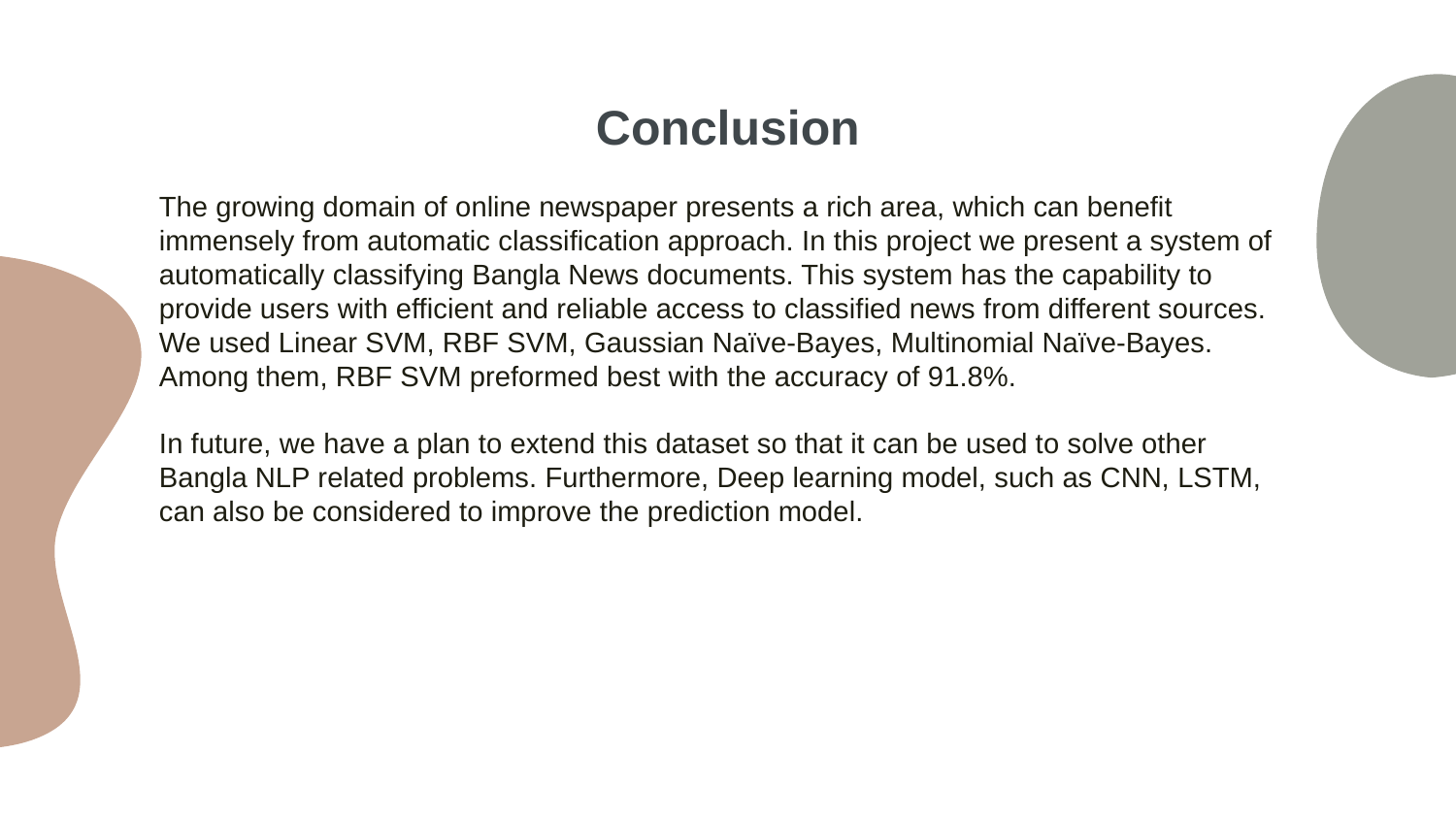

# Conclusion
The growing domain of online newspaper presents a rich area, which can benefit immensely from automatic classification approach. In this project we present a system of automatically classifying Bangla News documents. This system has the capability to provide users with efficient and reliable access to classified news from different sources. We used Linear SVM, RBF SVM, Gaussian Naïve-Bayes, Multinomial Naïve-Bayes. Among them, RBF SVM preformed best with the accuracy of 91.8%.

In future, we have a plan to extend this dataset so that it can be used to solve other Bangla NLP related problems. Furthermore, Deep learning model, such as CNN, LSTM, can also be considered to improve the prediction model.